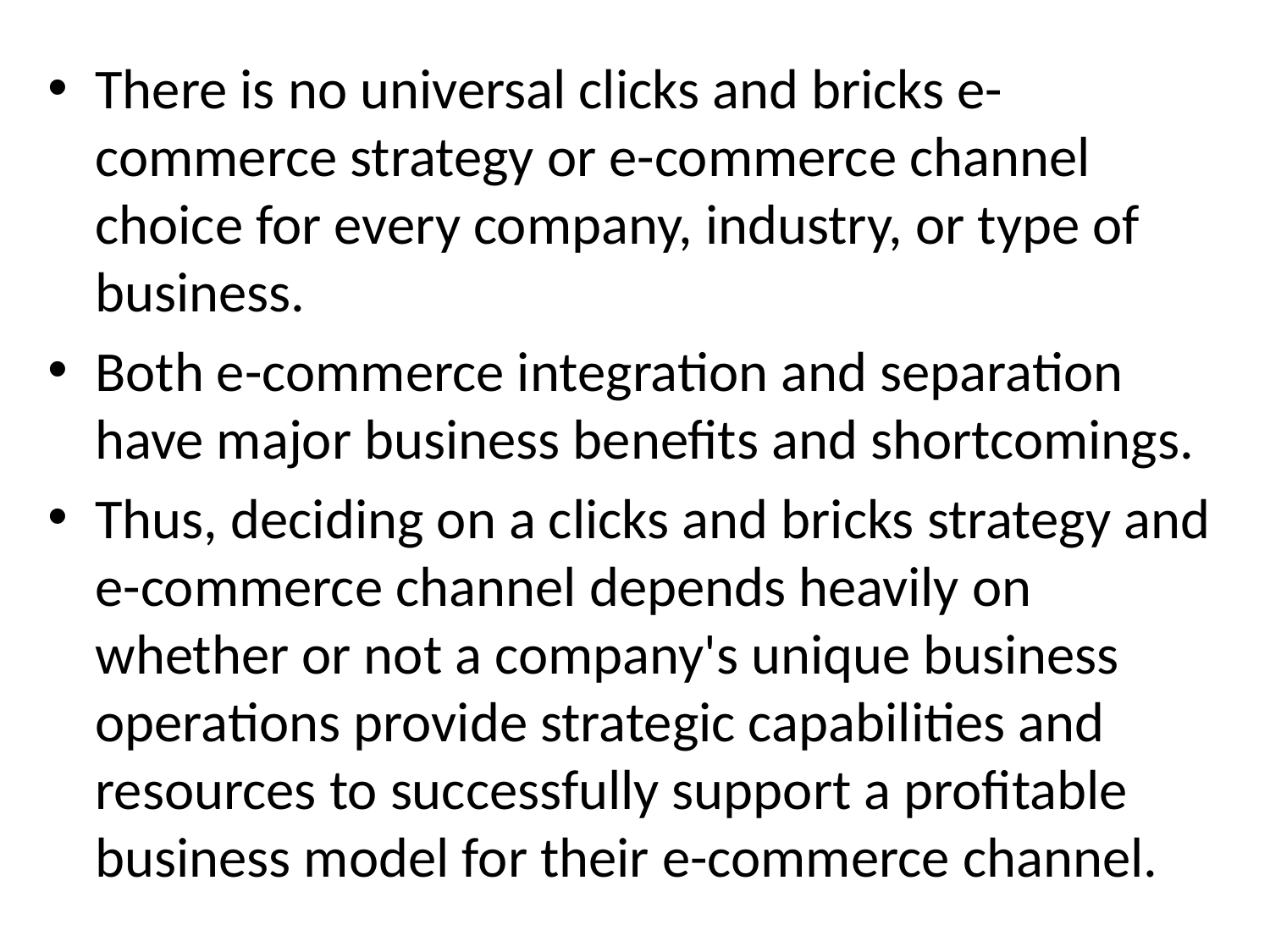

There is no universal clicks and bricks e-commerce strategy or e-commerce channel choice for every company, industry, or type of  business.
Both e-commerce integration and separation have major business benefits and shortcomings.
Thus, deciding on a clicks and bricks strategy and e-commerce channel depends heavily on whether or not a company's unique business operations provide strategic capabilities and resources to successfully support a profitable business model for their e-commerce channel.